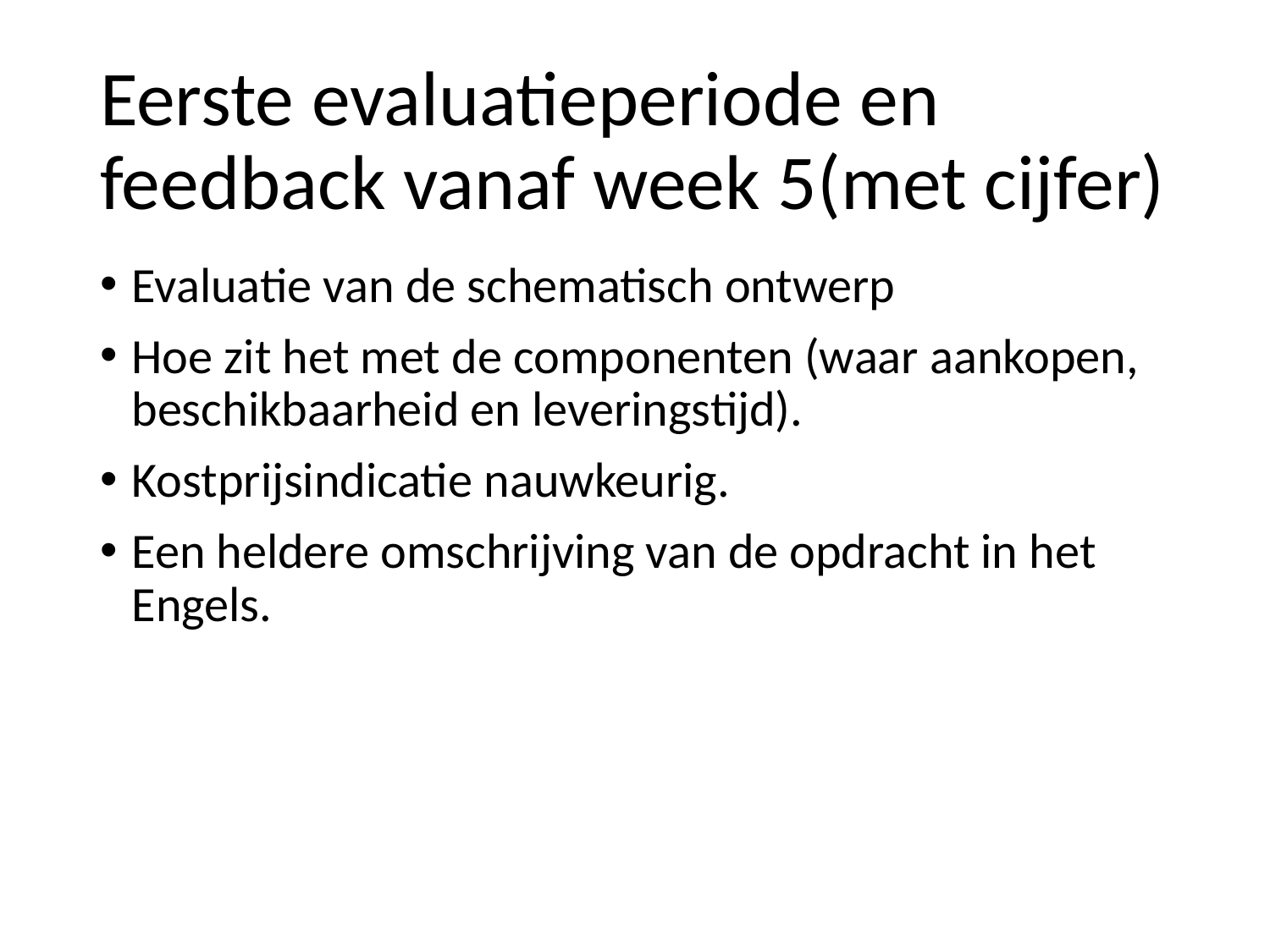

# Eerste evaluatieperiode en feedback vanaf week 5(met cijfer)
Evaluatie van de schematisch ontwerp
Hoe zit het met de componenten (waar aankopen, beschikbaarheid en leveringstijd).
Kostprijsindicatie nauwkeurig.
Een heldere omschrijving van de opdracht in het Engels.